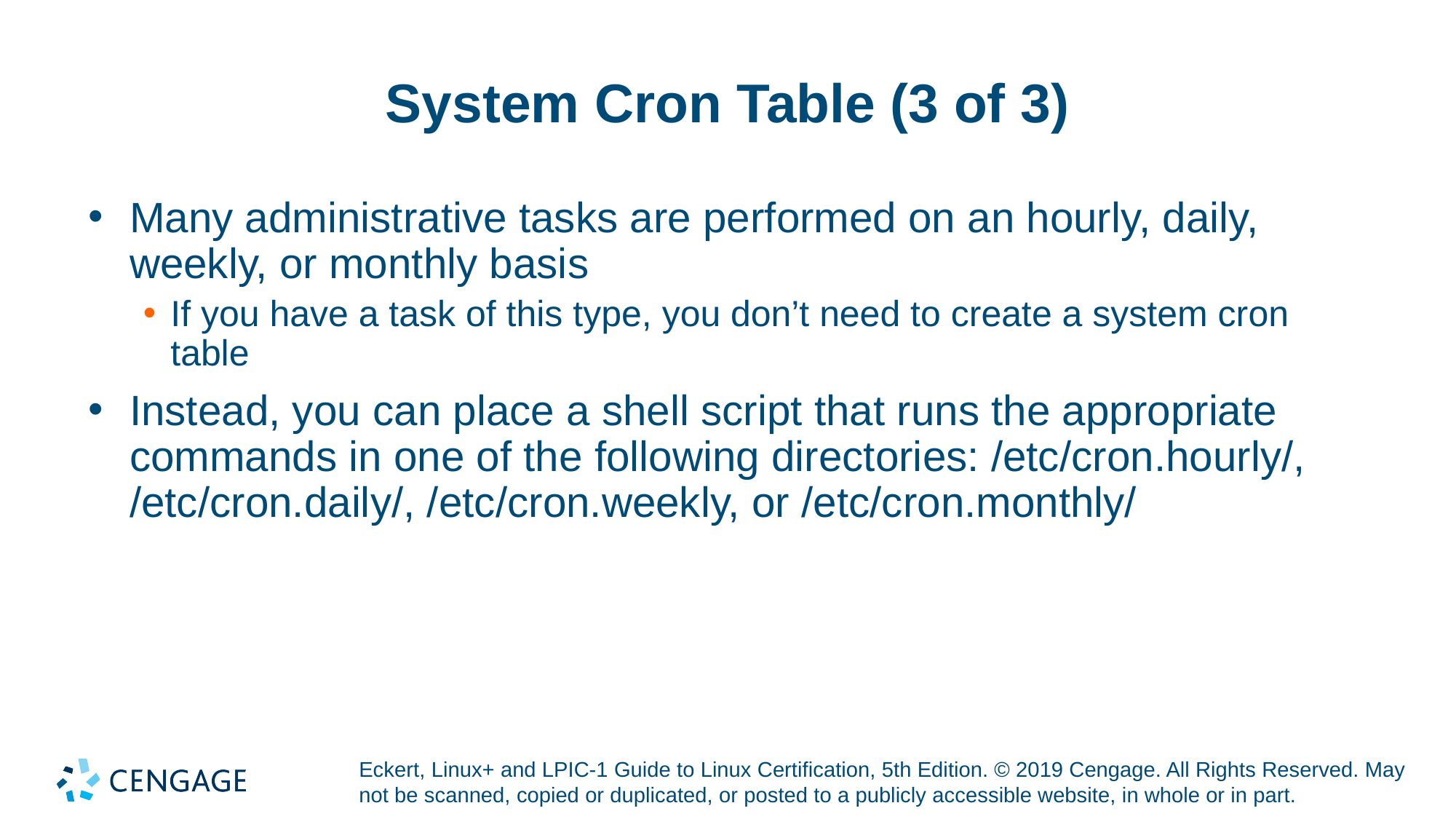

# System Cron Table (3 of 3)
Many administrative tasks are performed on an hourly, daily, weekly, or monthly basis
If you have a task of this type, you don’t need to create a system cron table
Instead, you can place a shell script that runs the appropriate commands in one of the following directories: /etc/cron.hourly/, /etc/cron.daily/, /etc/cron.weekly, or /etc/cron.monthly/